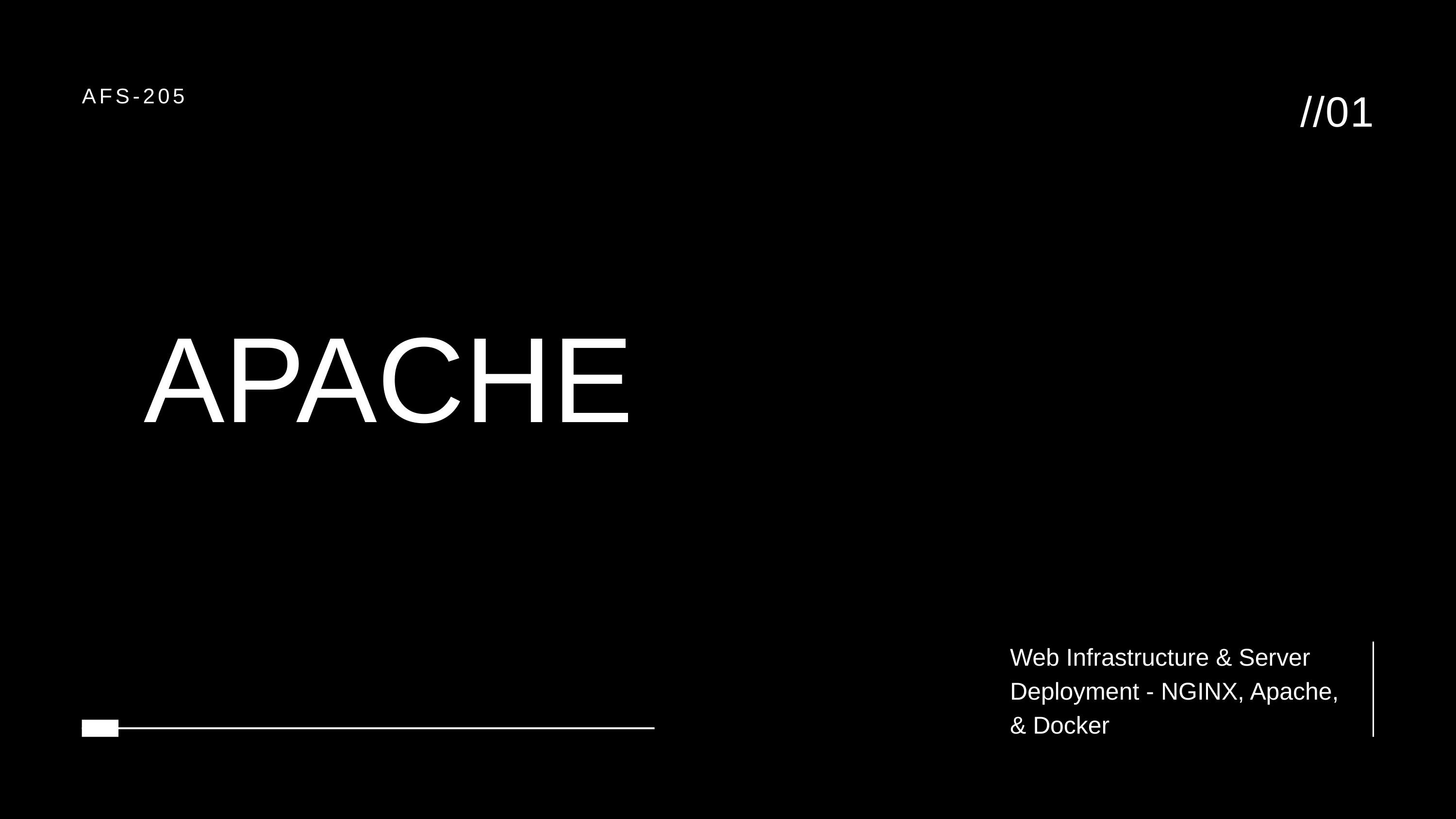

//01
AFS-205
APACHE
Web Infrastructure & Server Deployment - NGINX, Apache, & Docker